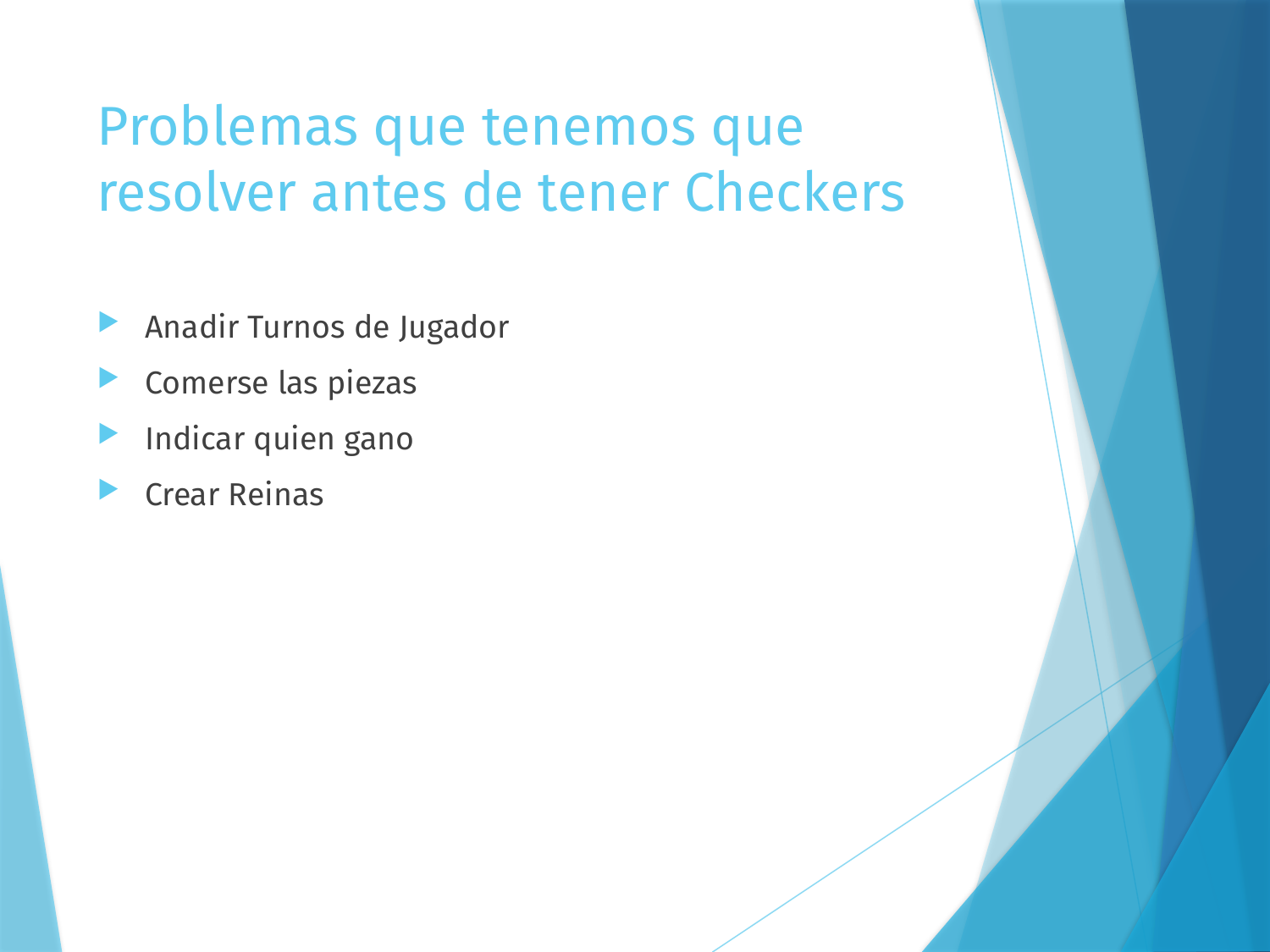

# Problemas que tenemos que resolver antes de tener Checkers
Anadir Turnos de Jugador
Comerse las piezas
Indicar quien gano
Crear Reinas